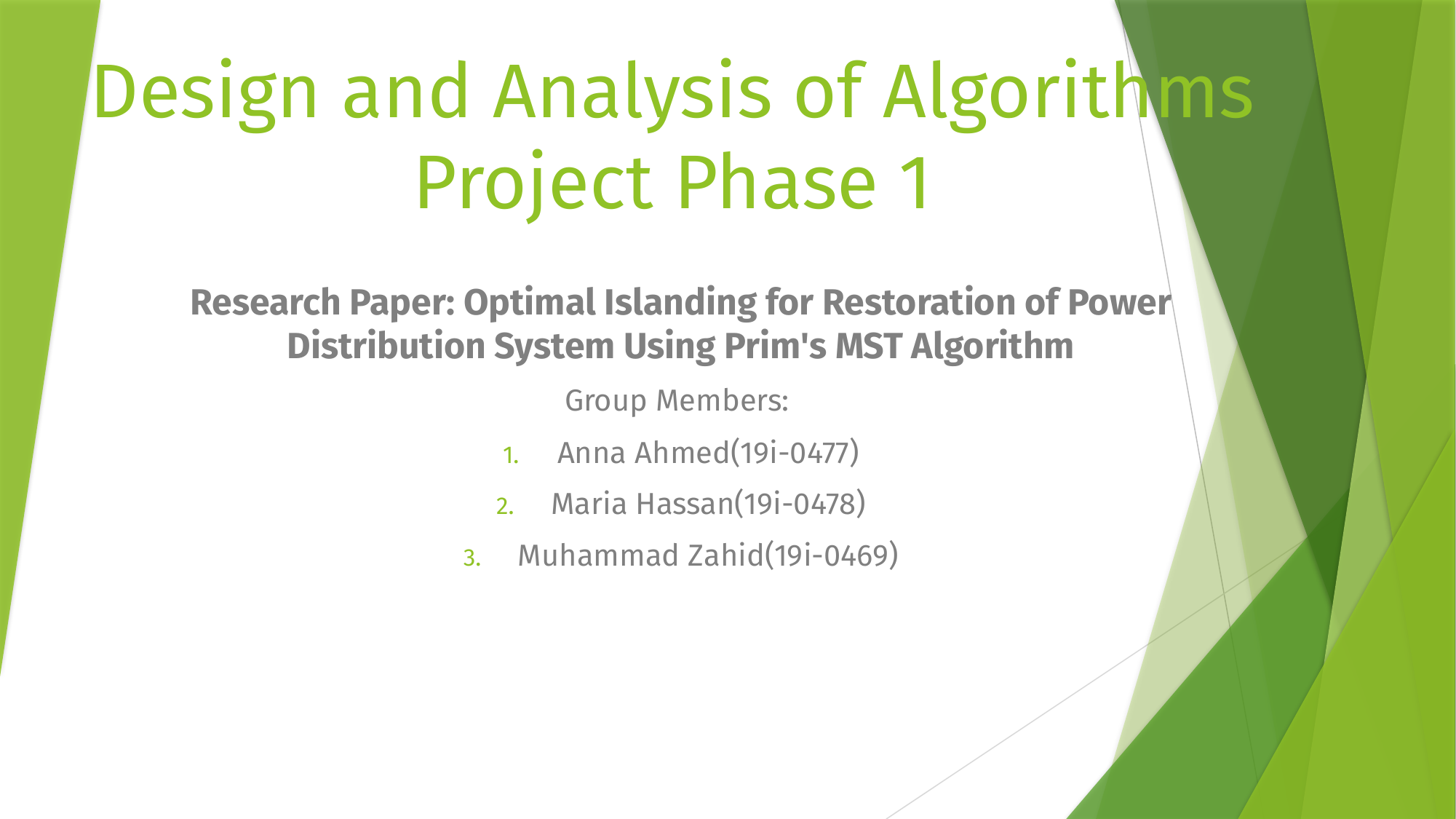

# Design and Analysis of Algorithms Project Phase 1
Research Paper: Optimal Islanding for Restoration of Power Distribution System Using Prim's MST Algorithm
Group Members:
Anna Ahmed(19i-0477)
Maria Hassan(19i-0478)
Muhammad Zahid(19i-0469)